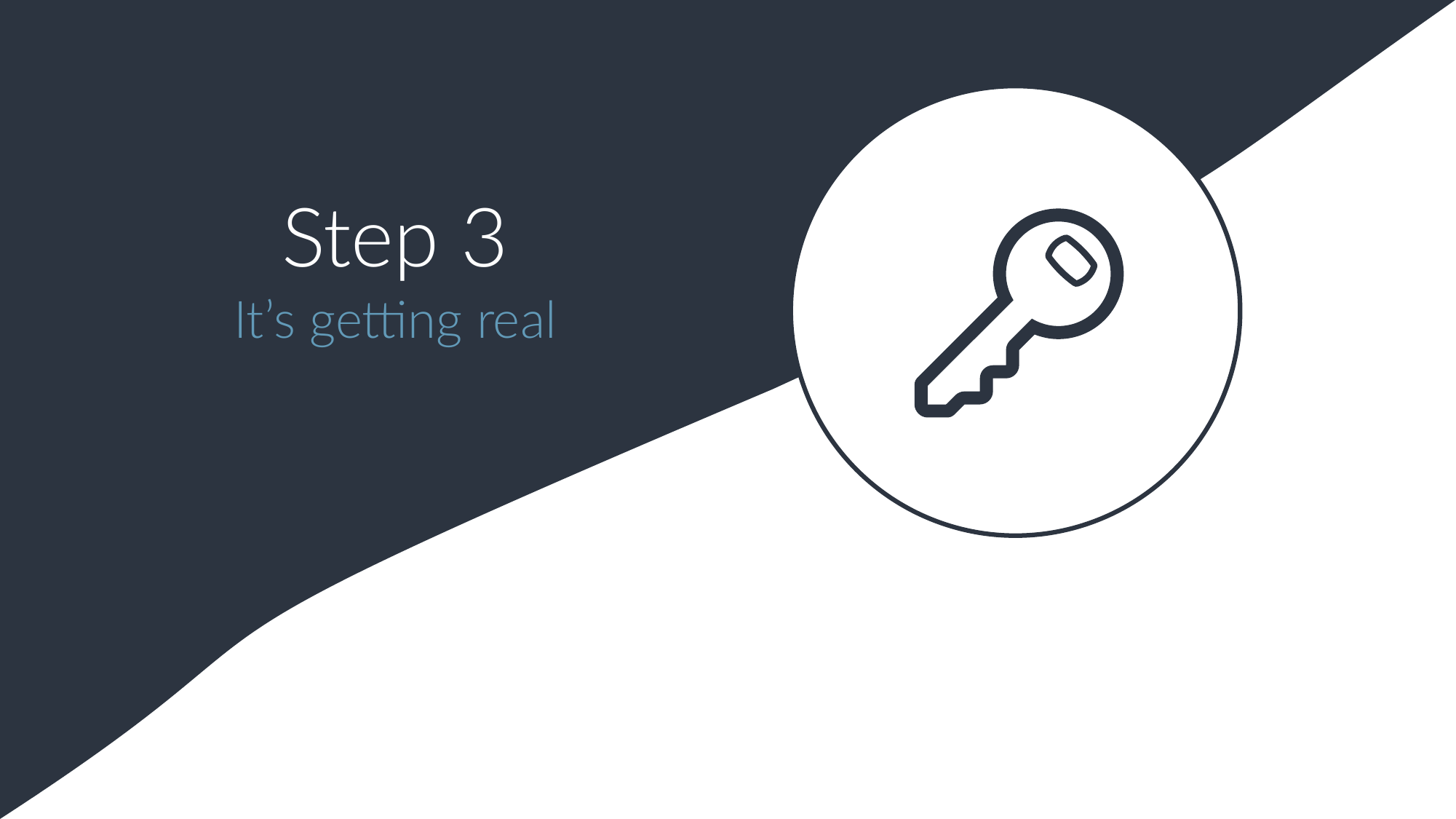

Step 1
It’s getting real
Step 2
It’s getting real

Step 3
It’s getting real

Step 4
It’s getting real